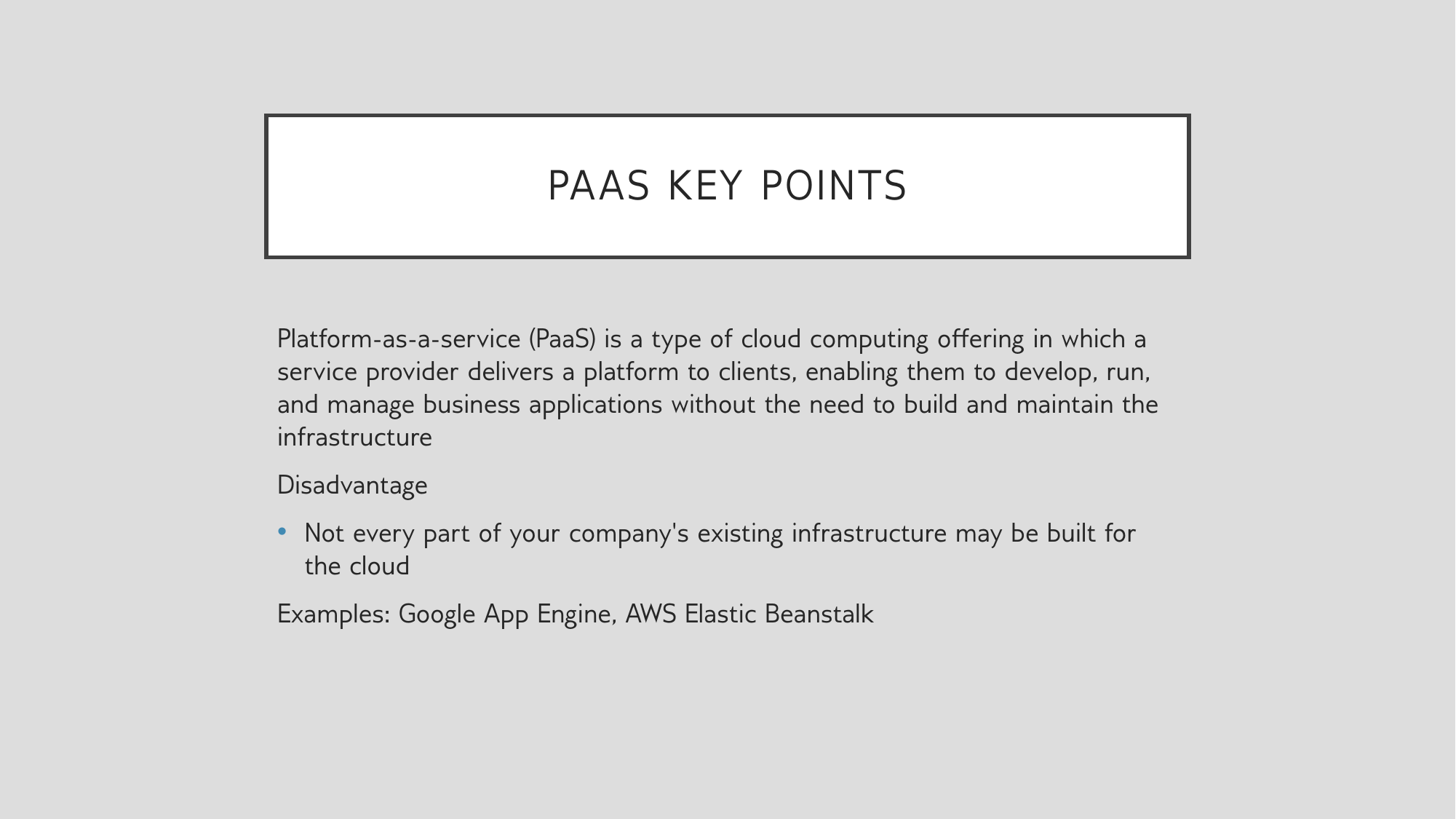

# paaS key points
Platform-as-a-service (PaaS) is a type of cloud computing offering in which a service provider delivers a platform to clients, enabling them to develop, run, and manage business applications without the need to build and maintain the infrastructure
Disadvantage
Not every part of your company's existing infrastructure may be built for the cloud
Examples: Google App Engine, AWS Elastic Beanstalk